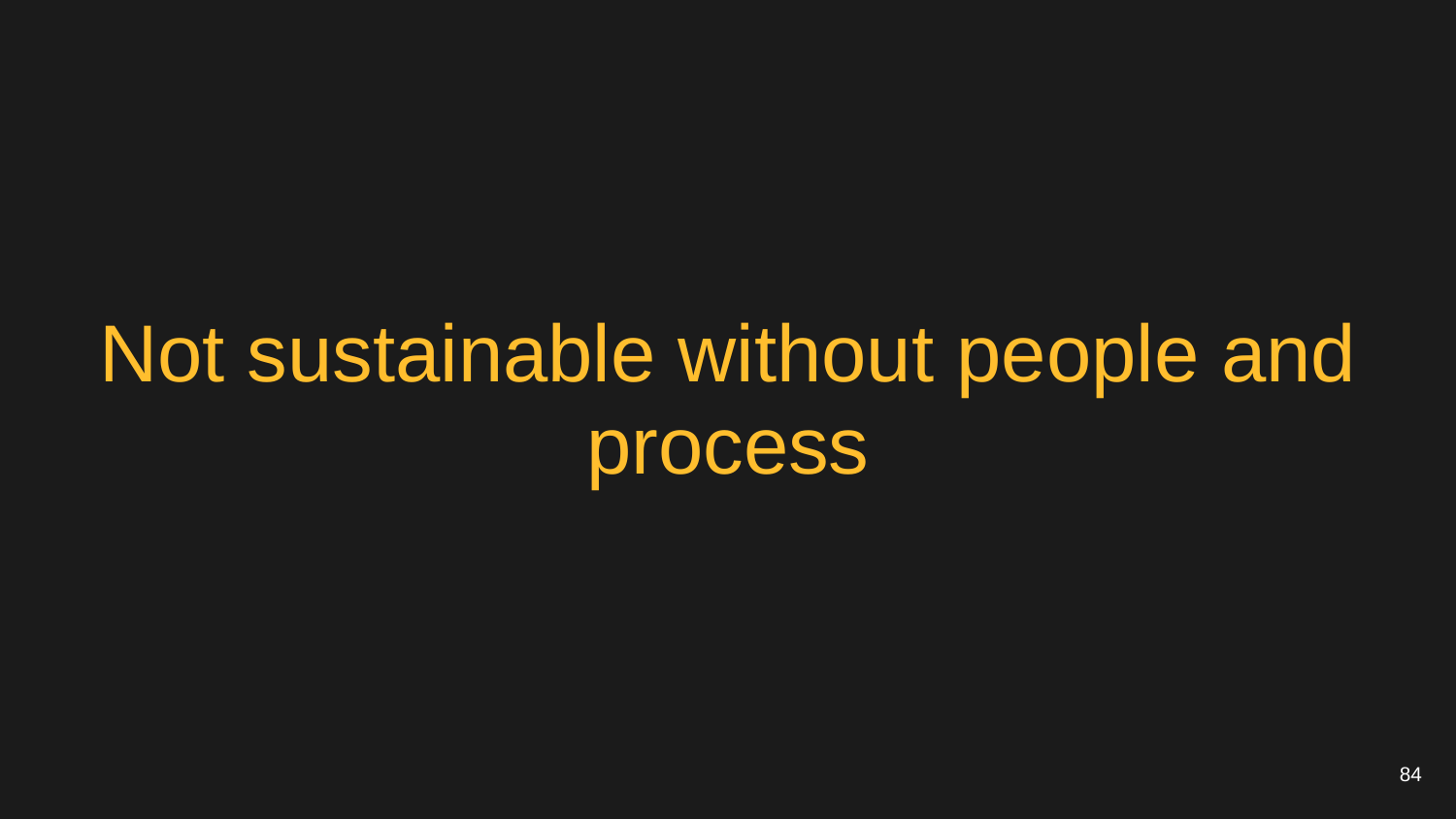

# Not sustainable without people and process
84